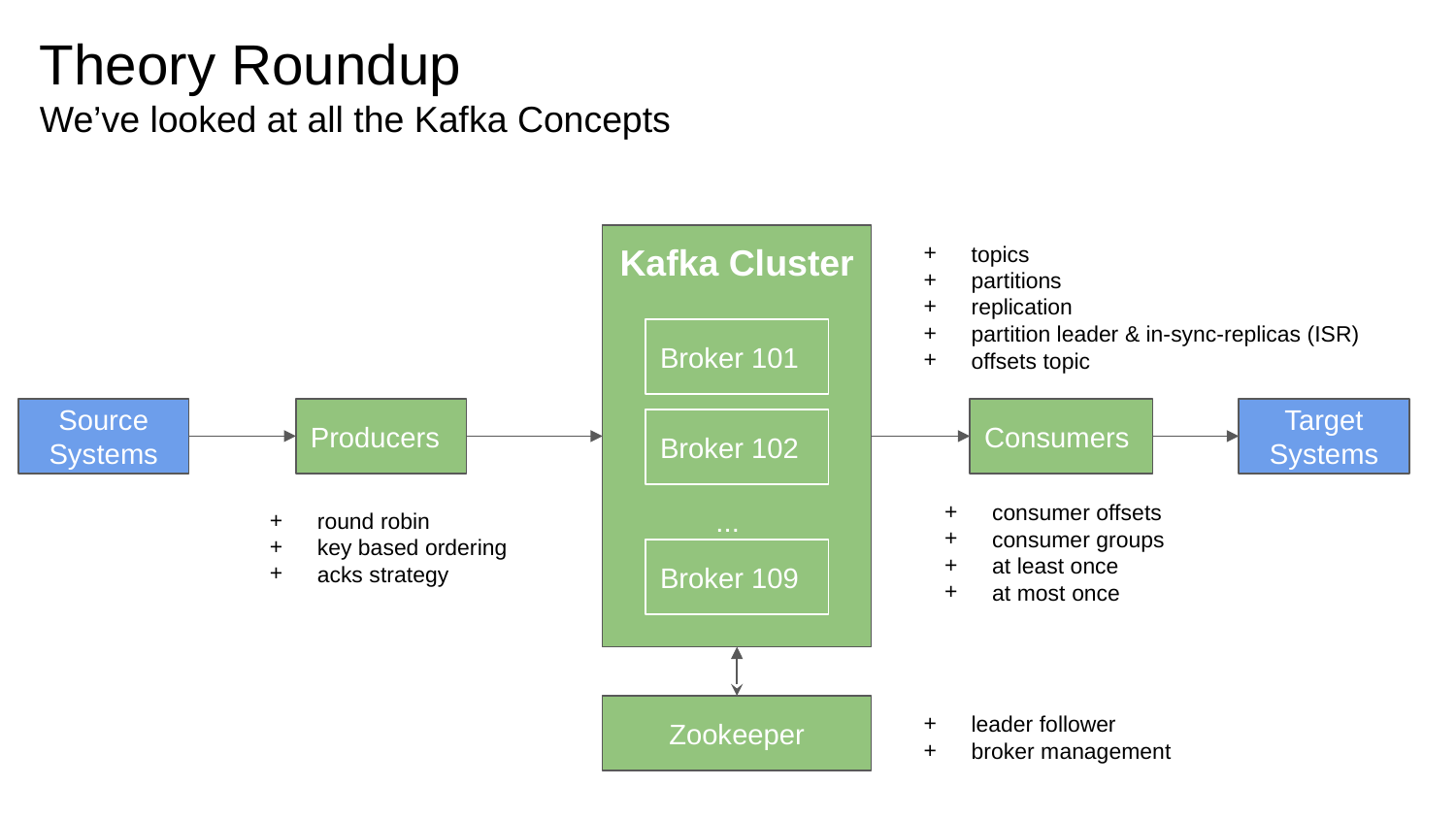

# Theory Roundup
We’ve looked at all the Kafka Concepts
Kafka Cluster
topics
partitions
replication
partition leader & in-sync-replicas (ISR)
offsets topic
Broker 101
Source Systems
Producers
Consumers
Target Systems
Broker 102
consumer offsets
consumer groups
at least once
at most once
...
round robin
key based ordering
acks strategy
Broker 109
Zookeeper
leader follower
broker management